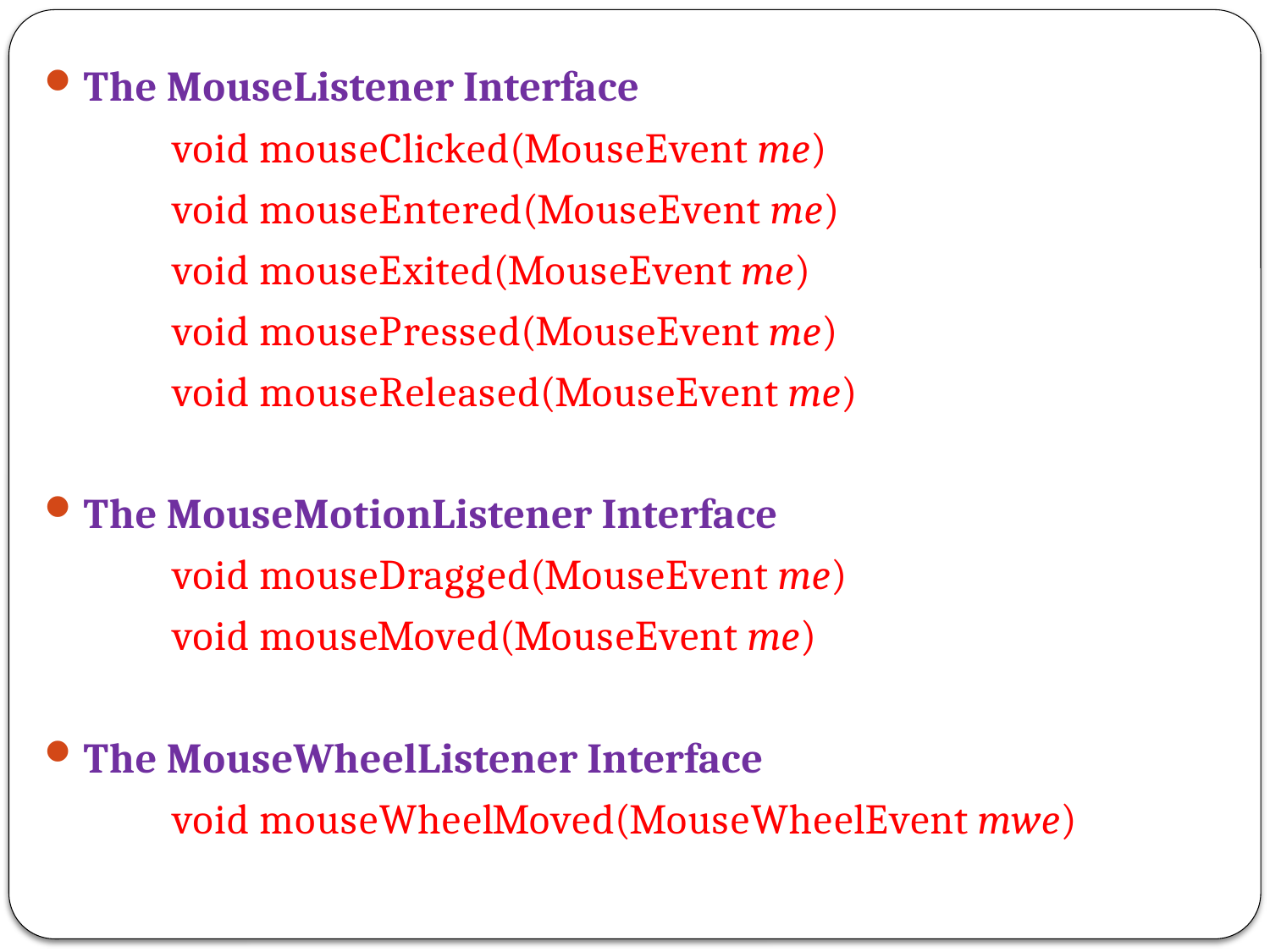

The MouseListener Interface
	void mouseClicked(MouseEvent me)
	void mouseEntered(MouseEvent me)
	void mouseExited(MouseEvent me)
	void mousePressed(MouseEvent me)
	void mouseReleased(MouseEvent me)

The MouseMotionListener Interface
	void mouseDragged(MouseEvent me)
	void mouseMoved(MouseEvent me)

The MouseWheelListener Interface
	void mouseWheelMoved(MouseWheelEvent mwe)